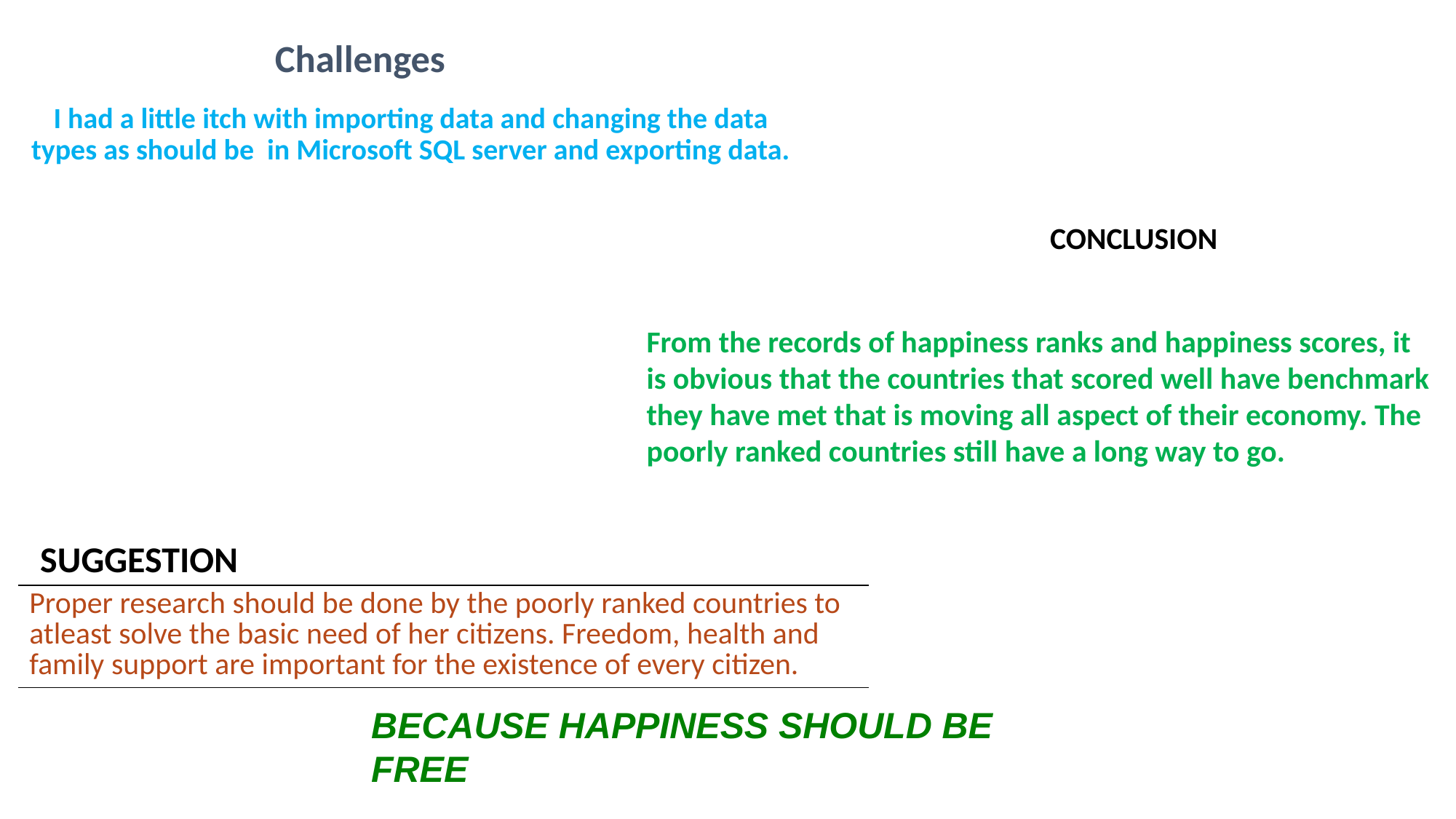

# Challenges
I had a little itch with importing data and changing the data types as should be  in Microsoft SQL server and exporting data.
conclusion
From the records of happiness ranks and happiness scores, it is obvious that the countries that scored well have benchmark they have met that is moving all aspect of their economy. The poorly ranked countries still have a long way to go.
suggestion
| Proper research should be done by the poorly ranked countries to atleast solve the basic need of her citizens. Freedom, health and family support are important for the existence of every citizen. |
| --- |
BECAUSE HAPPINESS SHOULD BE  FREE